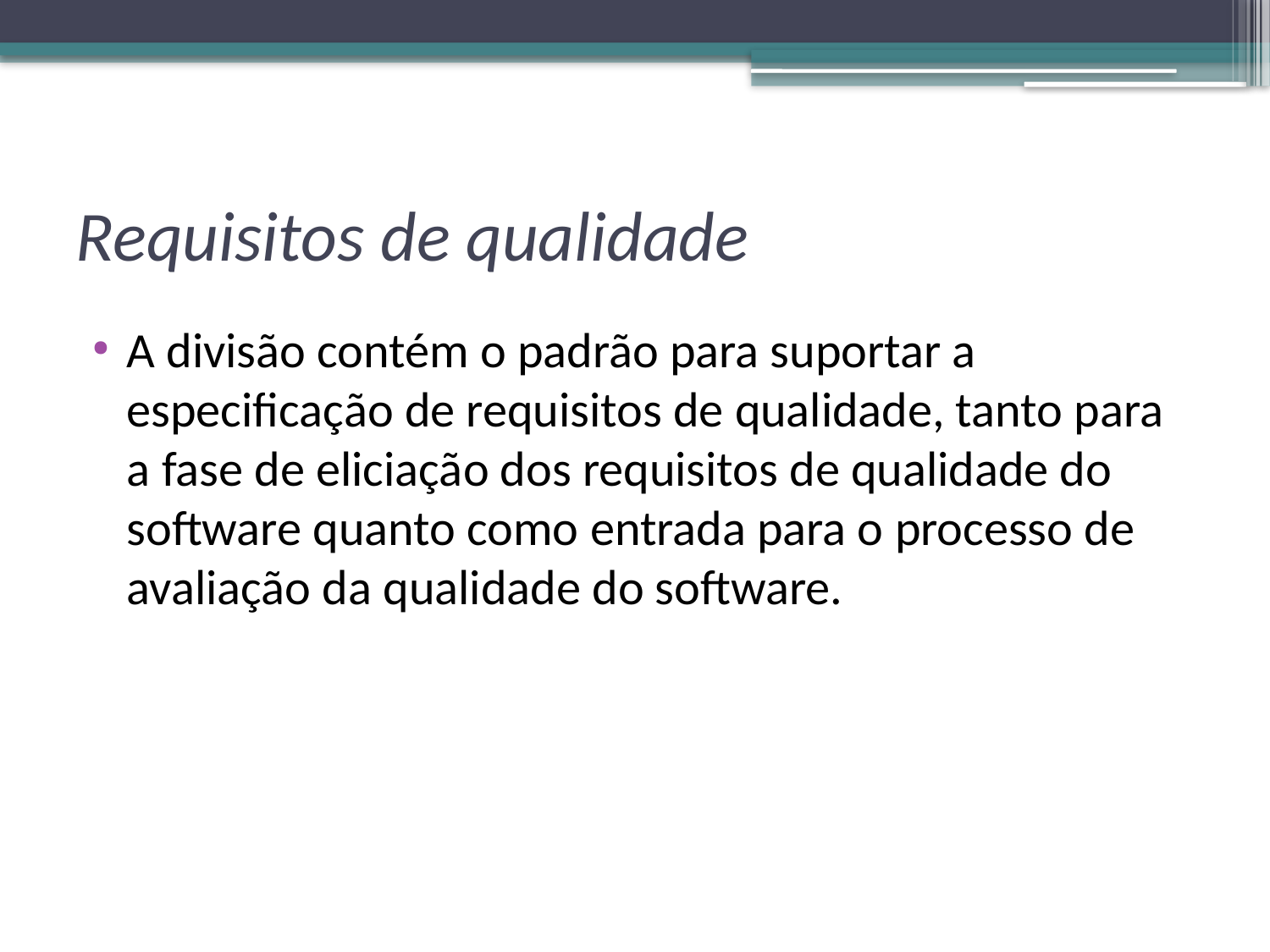

# Requisitos de qualidade
A divisão contém o padrão para suportar a especificação de requisitos de qualidade, tanto para a fase de eliciação dos requisitos de qualidade do software quanto como entrada para o processo de avaliação da qualidade do software.